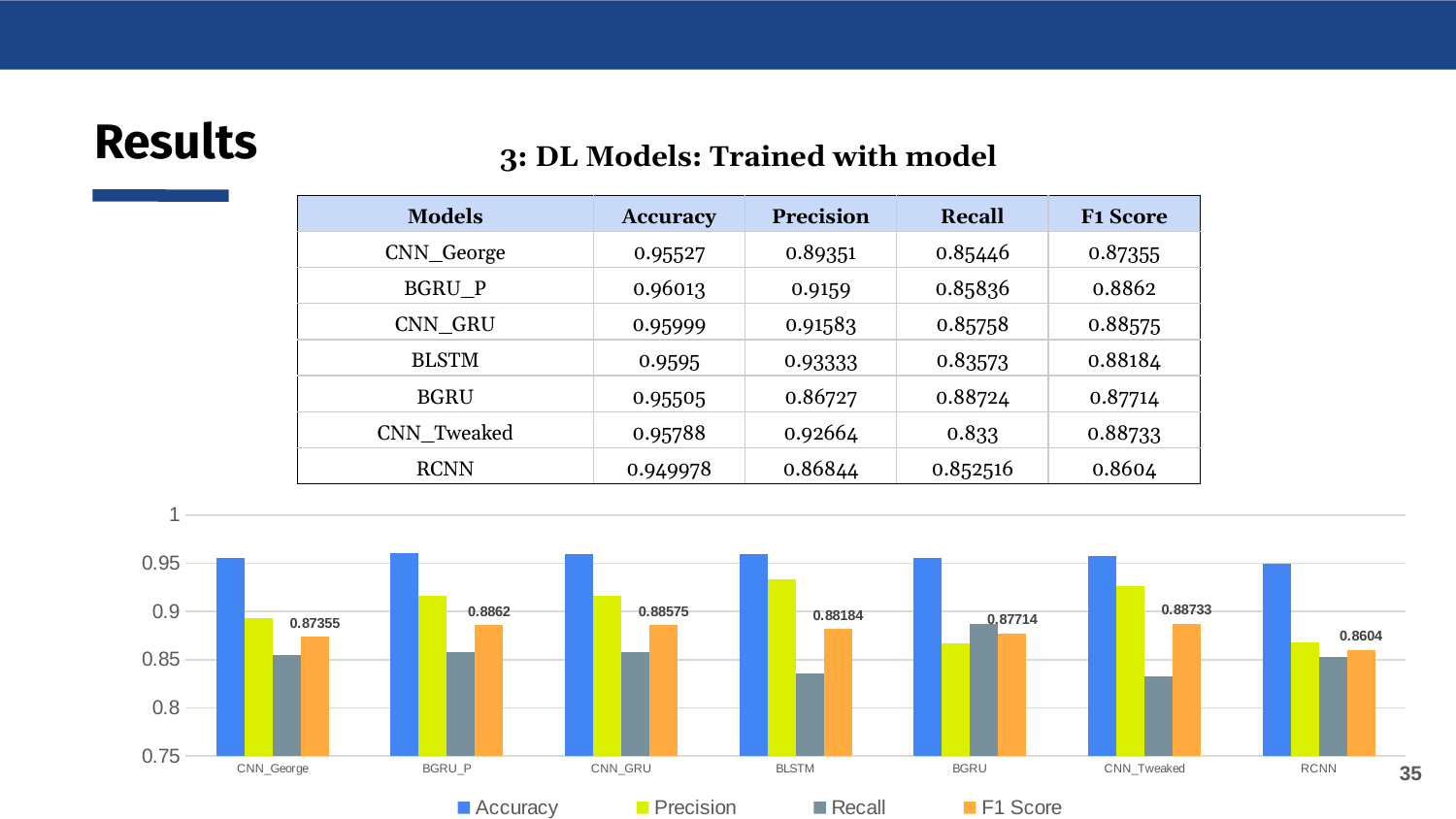

Results
3: DL Models: Trained with model
| Models | Accuracy | Precision | Recall | F1 Score |
| --- | --- | --- | --- | --- |
| CNN\_George | 0.95527 | 0.89351 | 0.85446 | 0.87355 |
| BGRU\_P | 0.96013 | 0.9159 | 0.85836 | 0.8862 |
| CNN\_GRU | 0.95999 | 0.91583 | 0.85758 | 0.88575 |
| BLSTM | 0.9595 | 0.93333 | 0.83573 | 0.88184 |
| BGRU | 0.95505 | 0.86727 | 0.88724 | 0.87714 |
| CNN\_Tweaked | 0.95788 | 0.92664 | 0.833 | 0.88733 |
| RCNN | 0.949978 | 0.86844 | 0.852516 | 0.8604 |

### Chart

| Category | Accuracy | Precision | Recall | F1 Score |
|---|---|---|---|---|
| CNN_George | 0.95527 | 0.89351 | 0.85446 | 0.87355 |
| BGRU_P | 0.96013 | 0.9159 | 0.85836 | 0.8862 |
| CNN_GRU | 0.95999 | 0.91583 | 0.85758 | 0.88575 |
| BLSTM | 0.9595 | 0.93333 | 0.83573 | 0.88184 |
| BGRU | 0.95505 | 0.86727 | 0.88724 | 0.87714 |
| CNN_Tweaked | 0.95788 | 0.92664 | 0.833 | 0.88733 |
| RCNN | 0.949978 | 0.86844 | 0.852516 | 0.8604 |
35